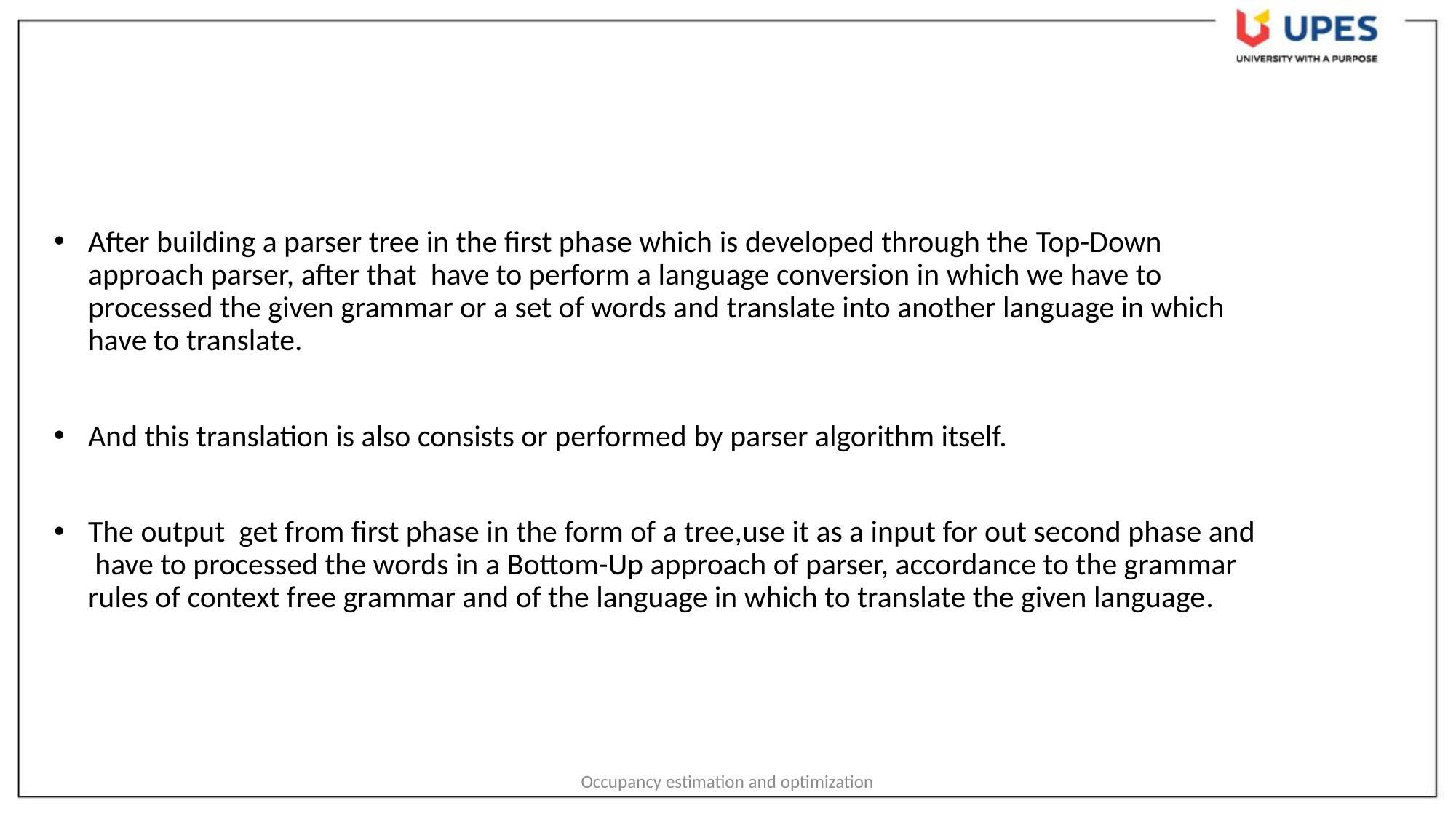

After building a parser tree in the first phase which is developed through the Top-Down approach parser, after that  have to perform a language conversion in which we have to processed the given grammar or a set of words and translate into another language in which  have to translate.

And this translation is also consists or performed by parser algorithm itself.

The output  get from first phase in the form of a tree,use it as a input for out second phase and  have to processed the words in a Bottom-Up approach of parser, accordance to the grammar rules of context free grammar and of the language in which to translate the given language.

Occupancy estimation and optimization